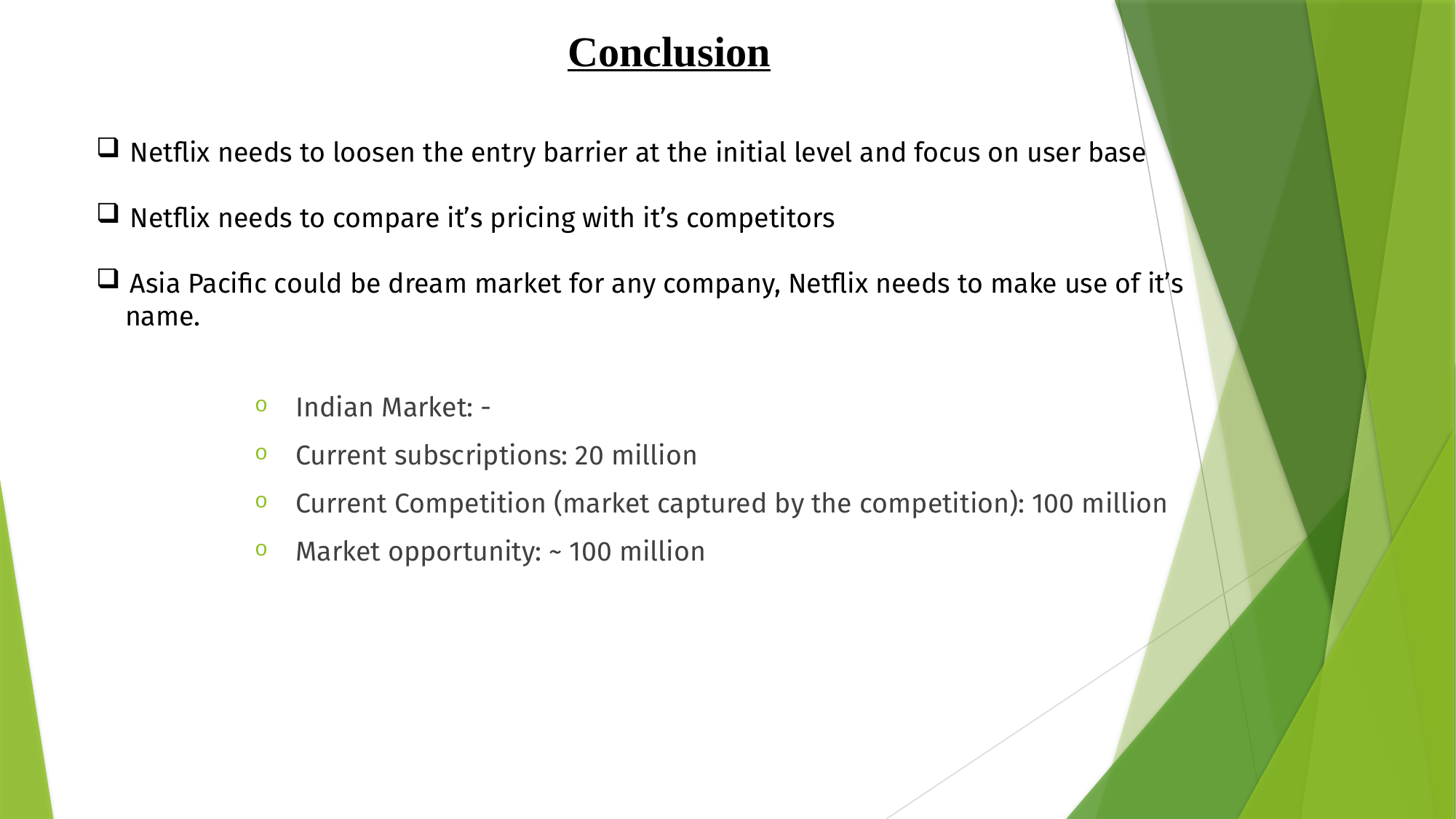

# Conclusion
Netflix needs to loosen the entry barrier at the initial level and focus on user base

Netflix needs to compare it’s pricing with it’s competitors

Asia Pacific could be dream market for any company, Netflix needs to make use of it’s
    name.
Indian Market: -
Current subscriptions: 20 million
Current Competition (market captured by the competition): 100 million
Market opportunity: ~ 100 million